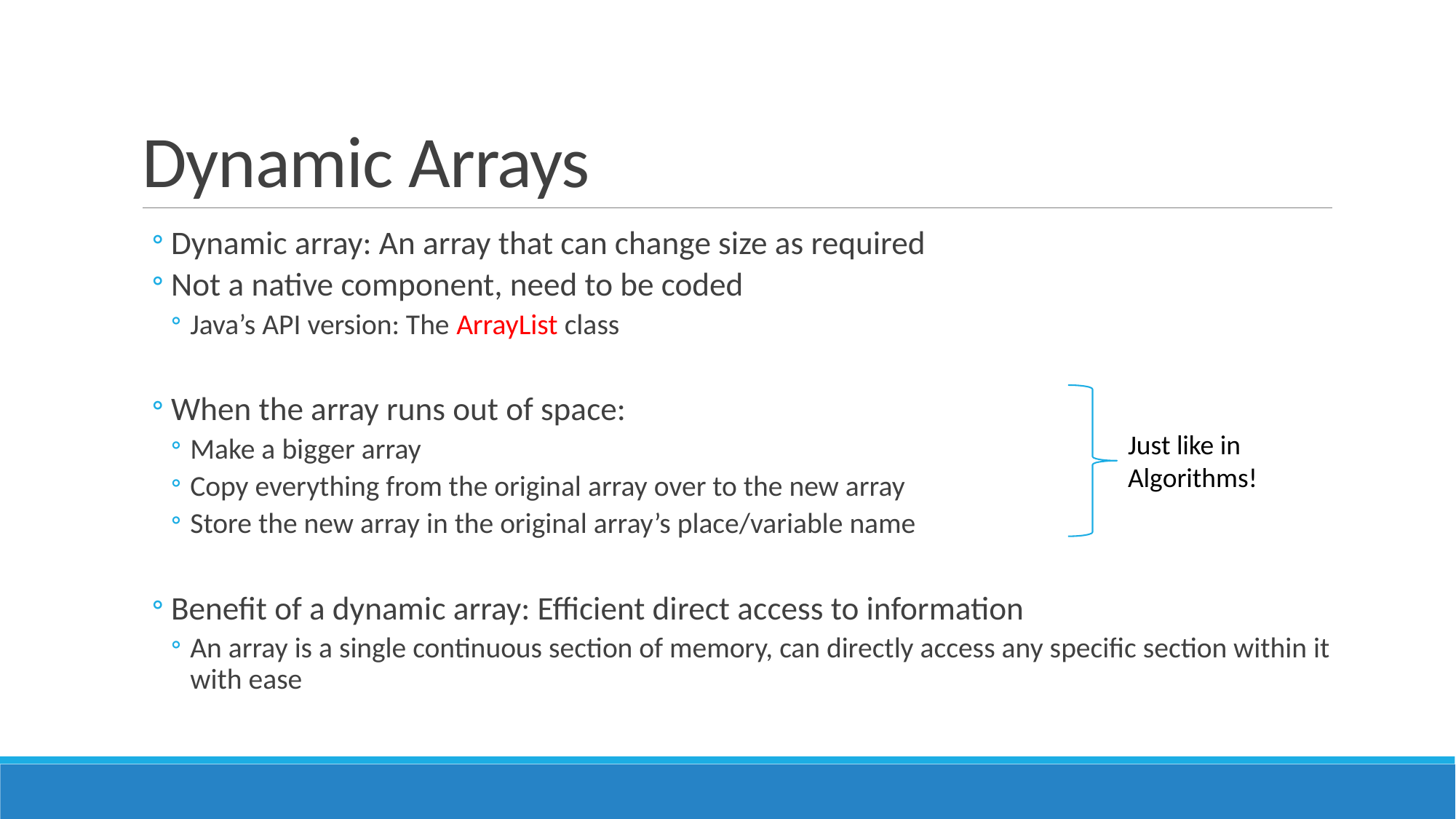

# Dynamic Arrays
Dynamic array: An array that can change size as required
Not a native component, need to be coded
Java’s API version: The ArrayList class

When the array runs out of space:
Make a bigger array
Copy everything from the original array over to the new array
Store the new array in the original array’s place/variable name

Benefit of a dynamic array: Efficient direct access to information
An array is a single continuous section of memory, can directly access any specific section within it with ease

Just like in Algorithms!